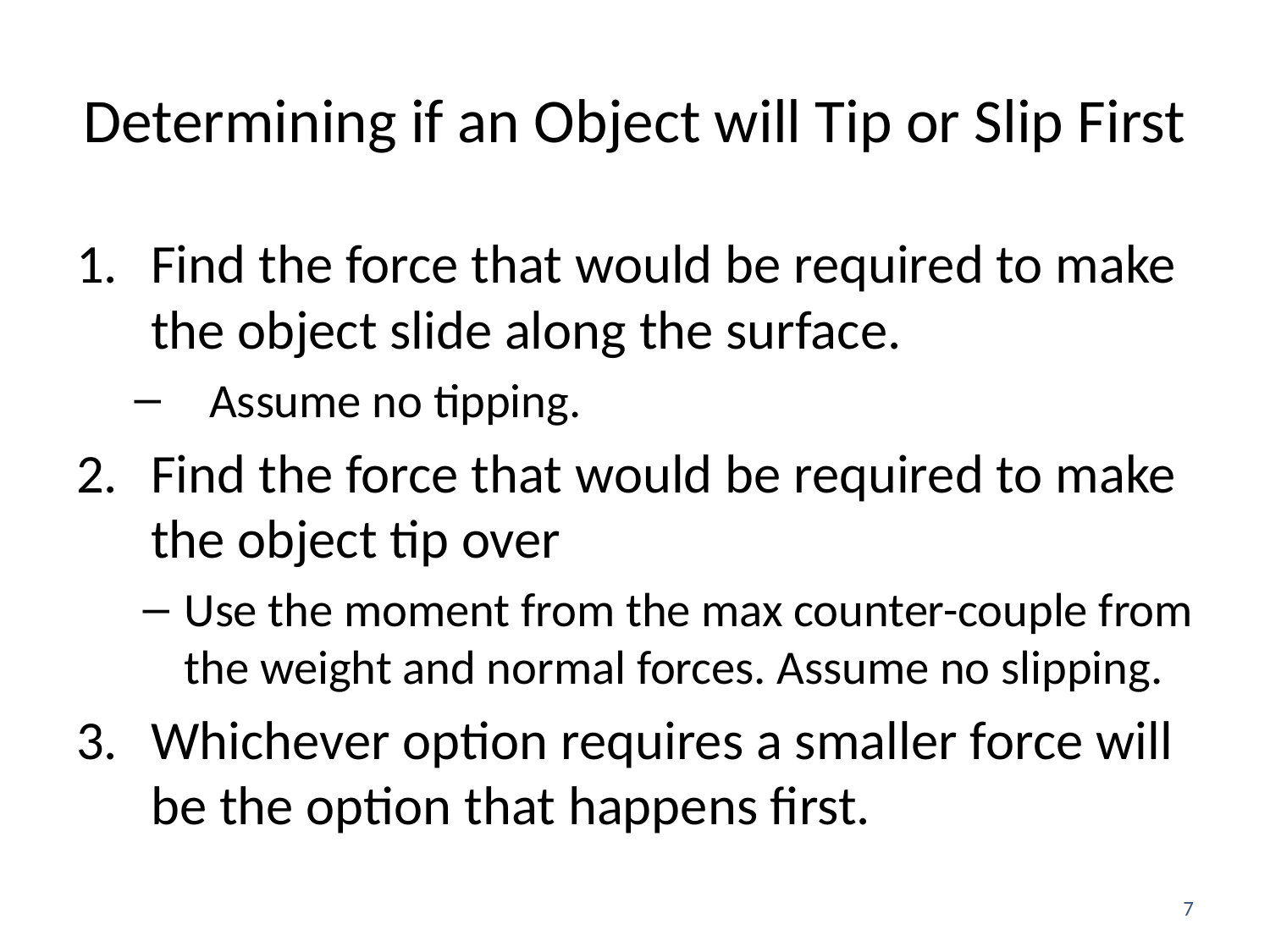

# Determining if an Object will Tip or Slip First
Find the force that would be required to make the object slide along the surface.
Assume no tipping.
Find the force that would be required to make the object tip over
Use the moment from the max counter-couple from the weight and normal forces. Assume no slipping.
Whichever option requires a smaller force will be the option that happens first.
7